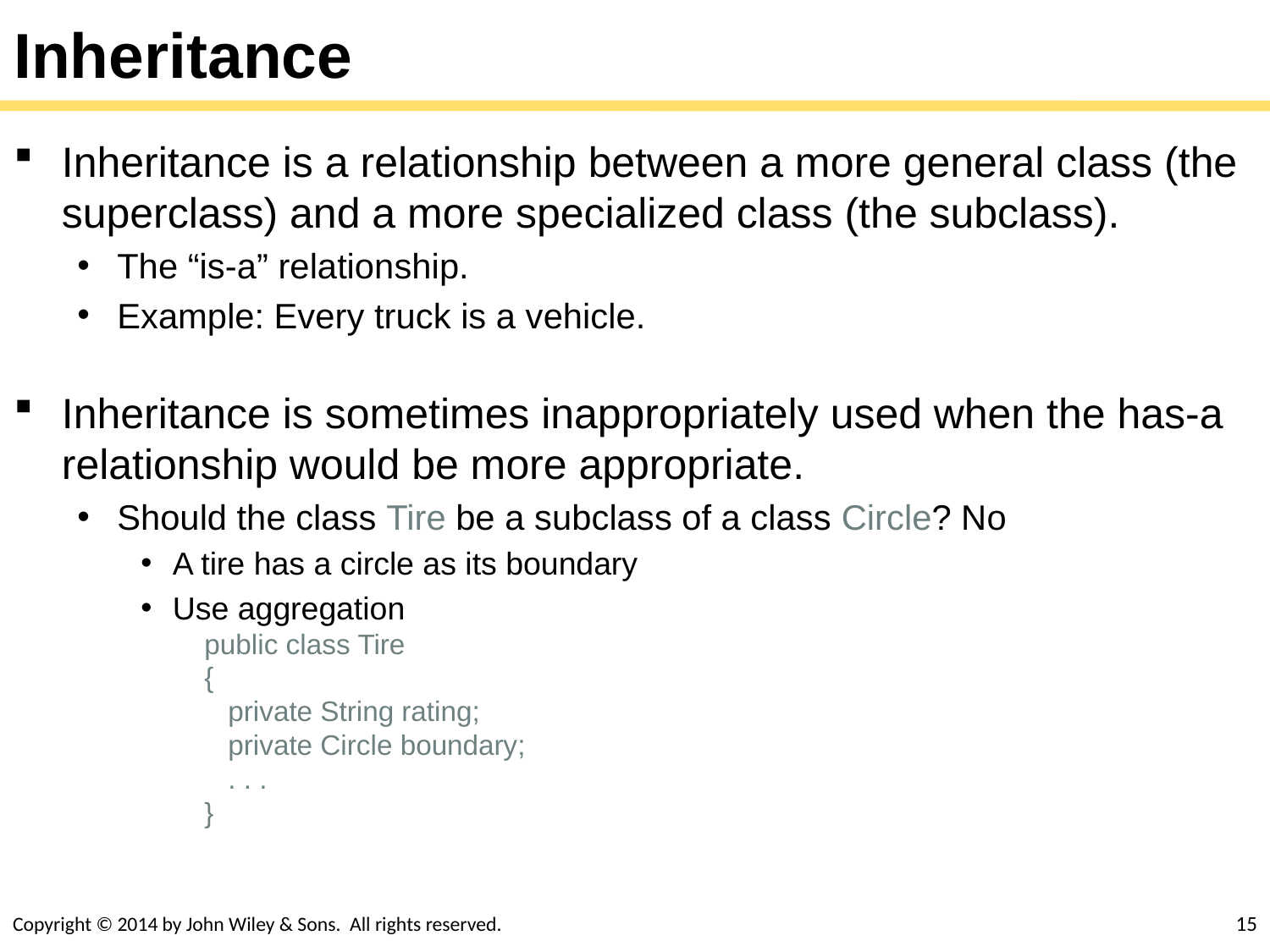

# Inheritance
Inheritance is a relationship between a more general class (the superclass) and a more specialized class (the subclass).
The “is-a” relationship.
Example: Every truck is a vehicle.
Inheritance is sometimes inappropriately used when the has-a relationship would be more appropriate.
Should the class Tire be a subclass of a class Circle? No
A tire has a circle as its boundary
Use aggregation
public class Tire
{
   private String rating;
   private Circle boundary;
   . . .
}